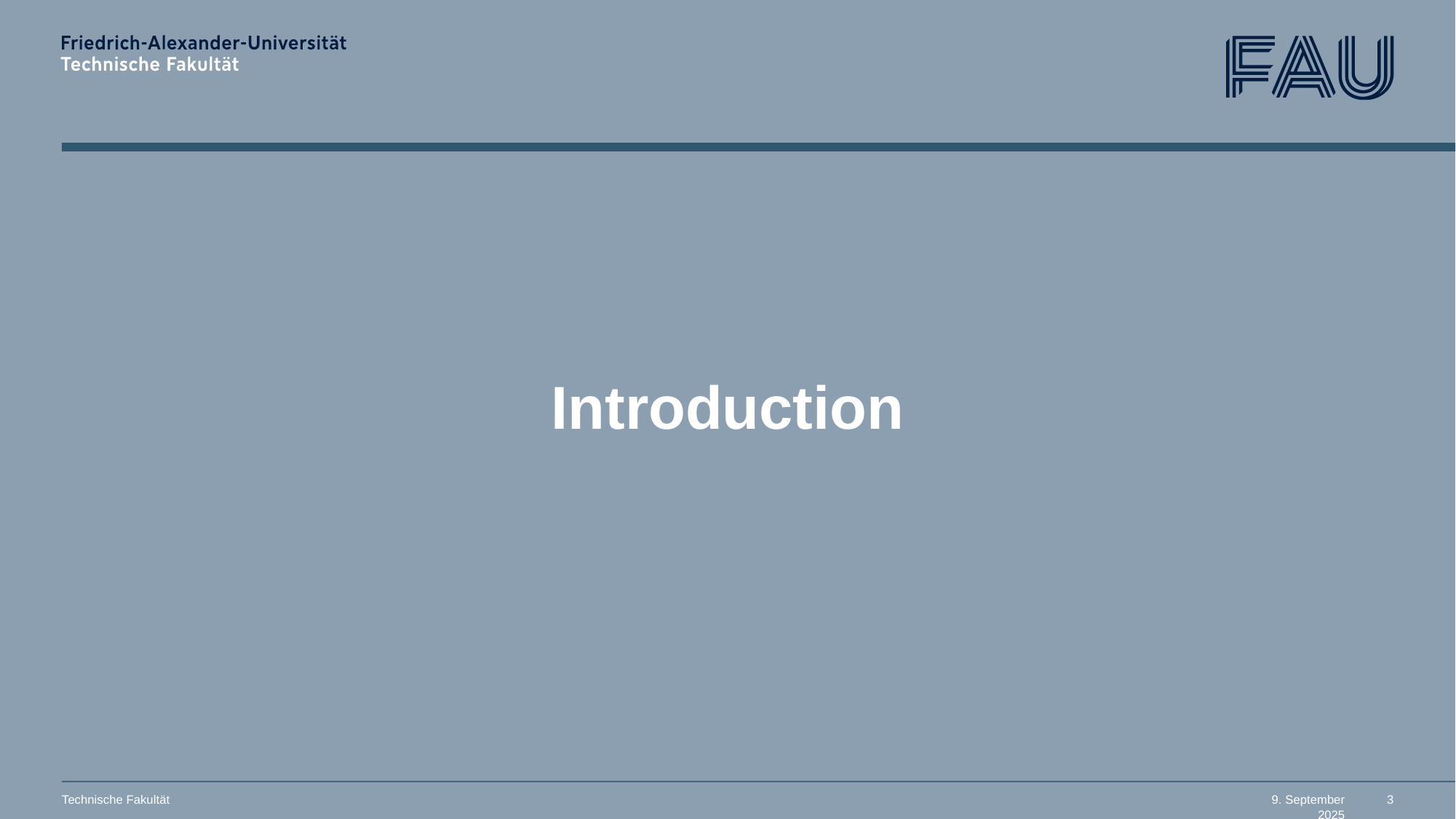

# Introduction
Technische Fakultät
9. September 2025
3